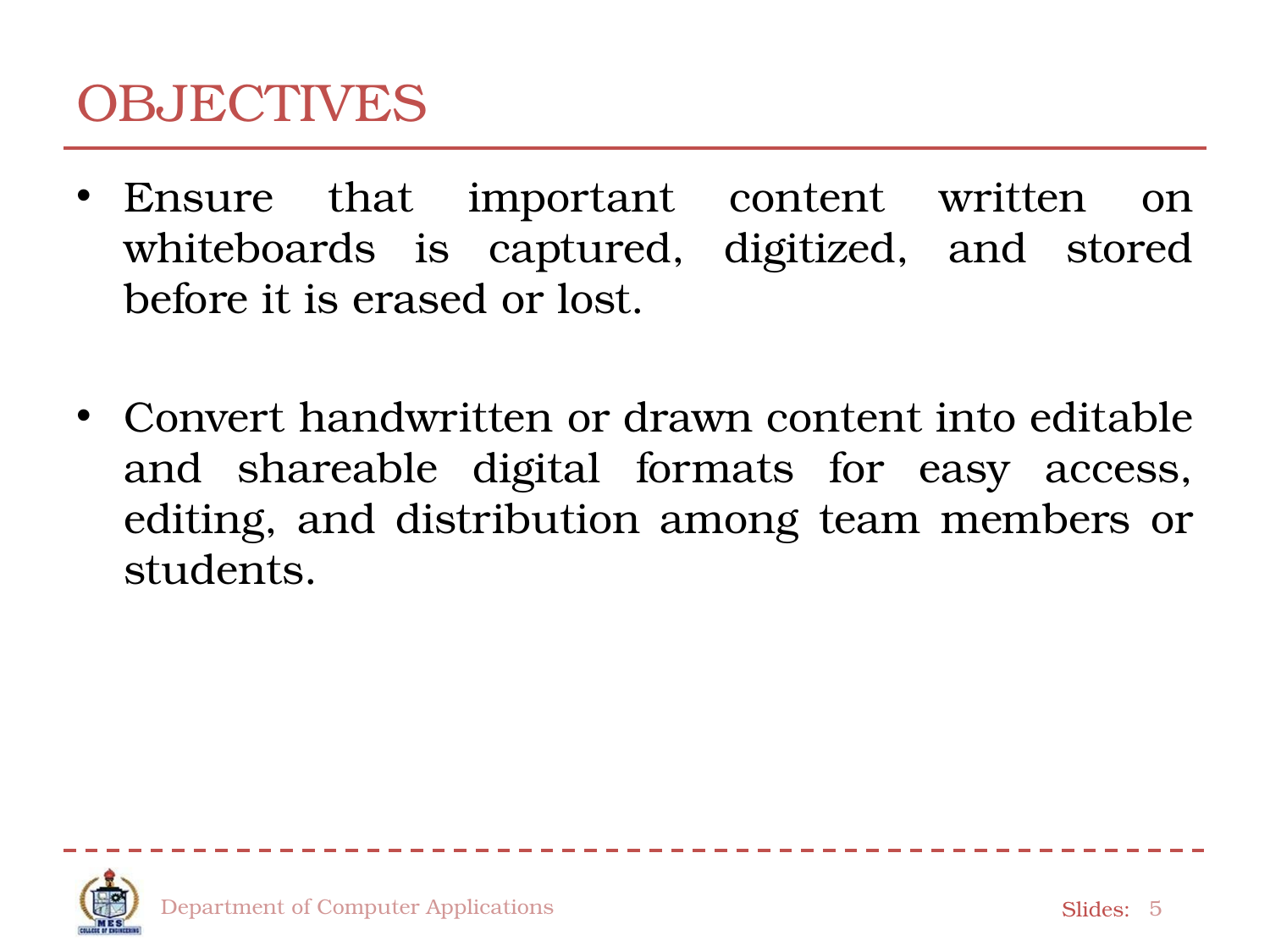

# OBJECTIVES
Ensure that important content written on whiteboards is captured, digitized, and stored before it is erased or lost.

Convert handwritten or drawn content into editable and shareable digital formats for easy access, editing, and distribution among team members or students.
Department of Computer Applications
5